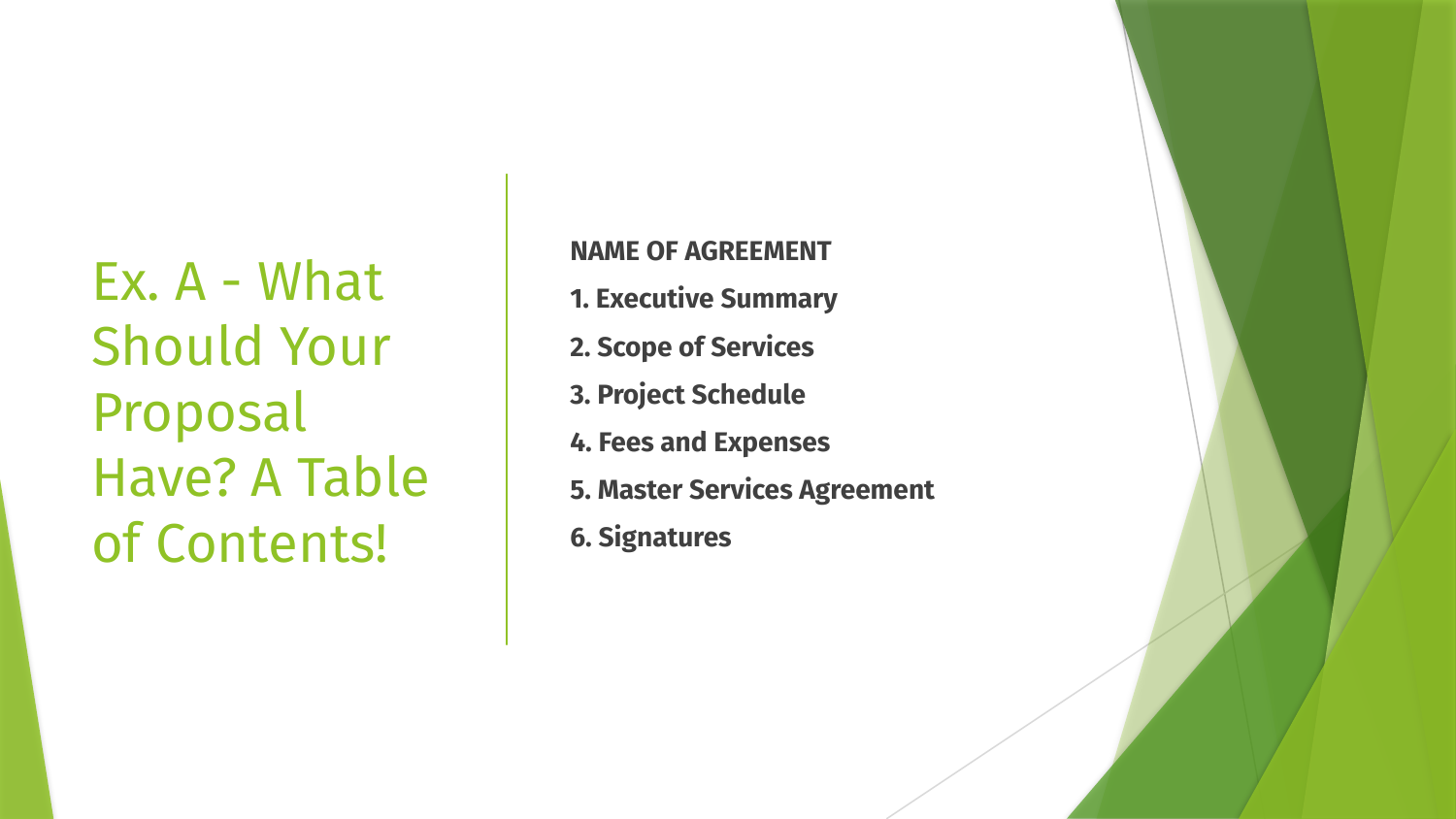

# Ex. A - What Should Your Proposal Have? A Table of Contents!
NAME OF AGREEMENT
1. Executive Summary
2. Scope of Services
3. Project Schedule
4. Fees and Expenses
5. Master Services Agreement
6. Signatures